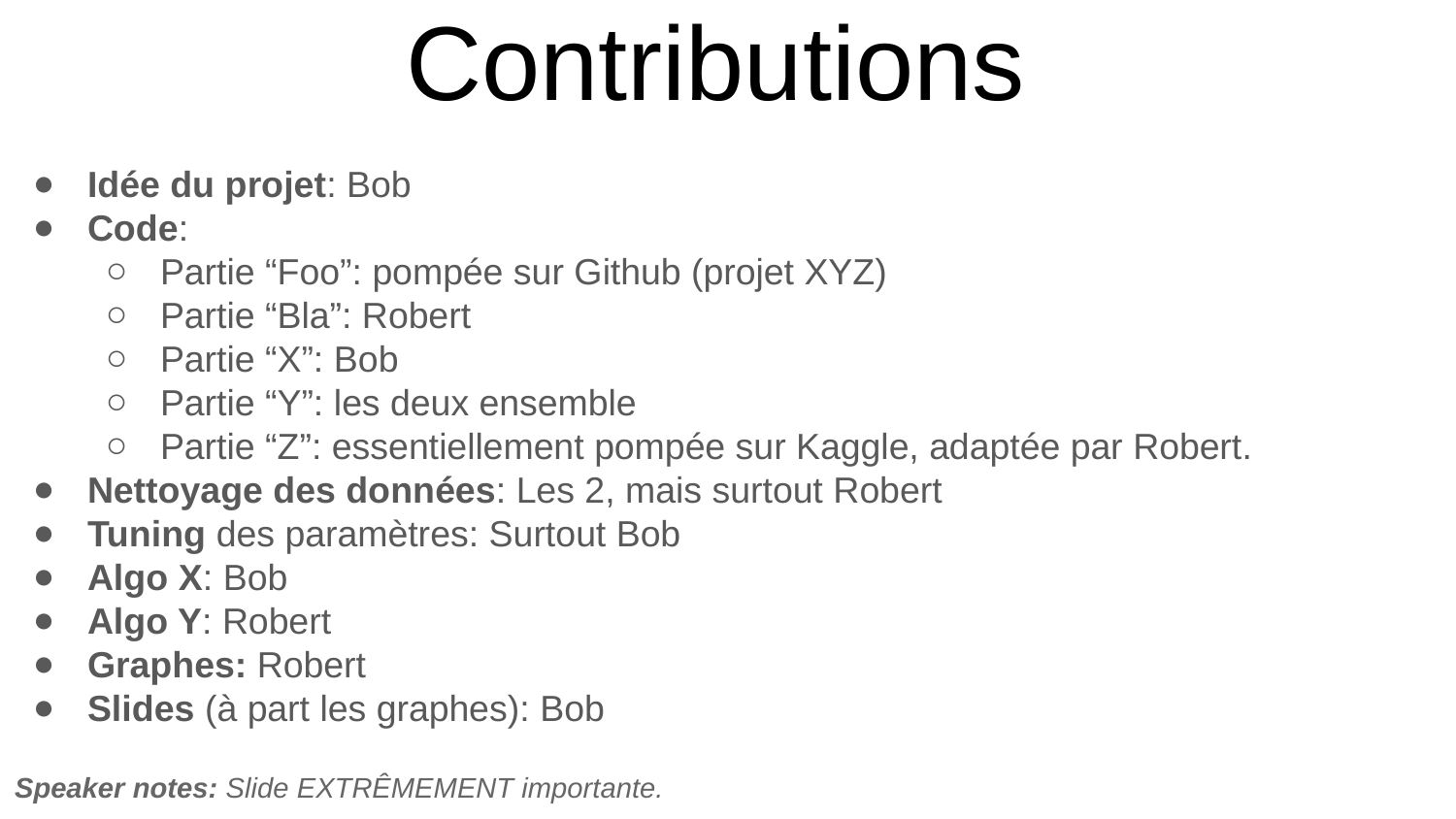

# Contributions
Idée du projet: Bob
Code:
Partie “Foo”: pompée sur Github (projet XYZ)
Partie “Bla”: Robert
Partie “X”: Bob
Partie “Y”: les deux ensemble
Partie “Z”: essentiellement pompée sur Kaggle, adaptée par Robert.
Nettoyage des données: Les 2, mais surtout Robert
Tuning des paramètres: Surtout Bob
Algo X: Bob
Algo Y: Robert
Graphes: Robert
Slides (à part les graphes): Bob
Speaker notes: Slide EXTRÊMEMENT importante.